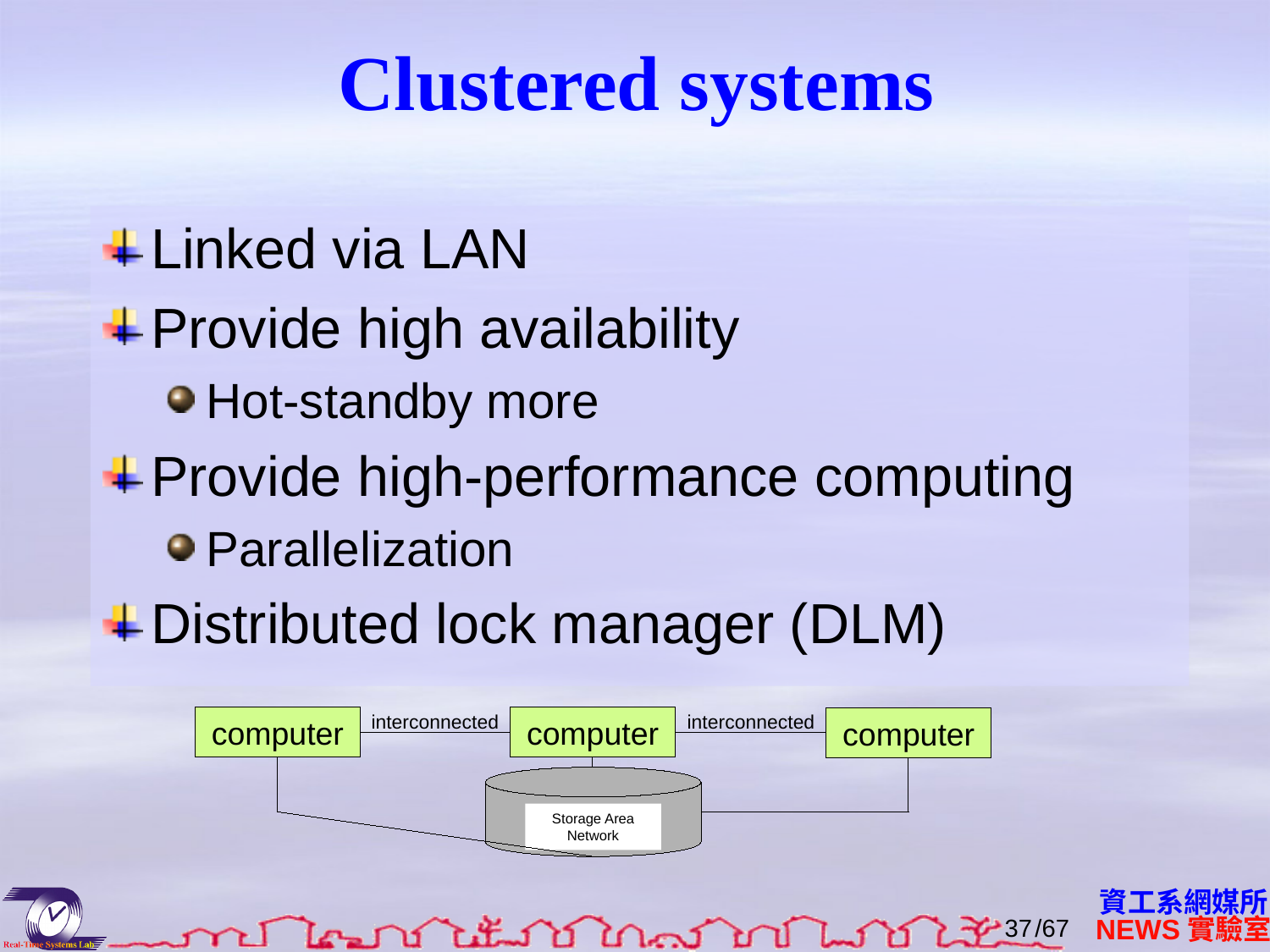

# Clustered systems
Linked via LAN
Provide high availability
Hot-standby more
Provide high-performance computing
Parallelization
Distributed lock manager (DLM)

interconnected
interconnected
computer
computer
computer

Storage Area Network
37
/67